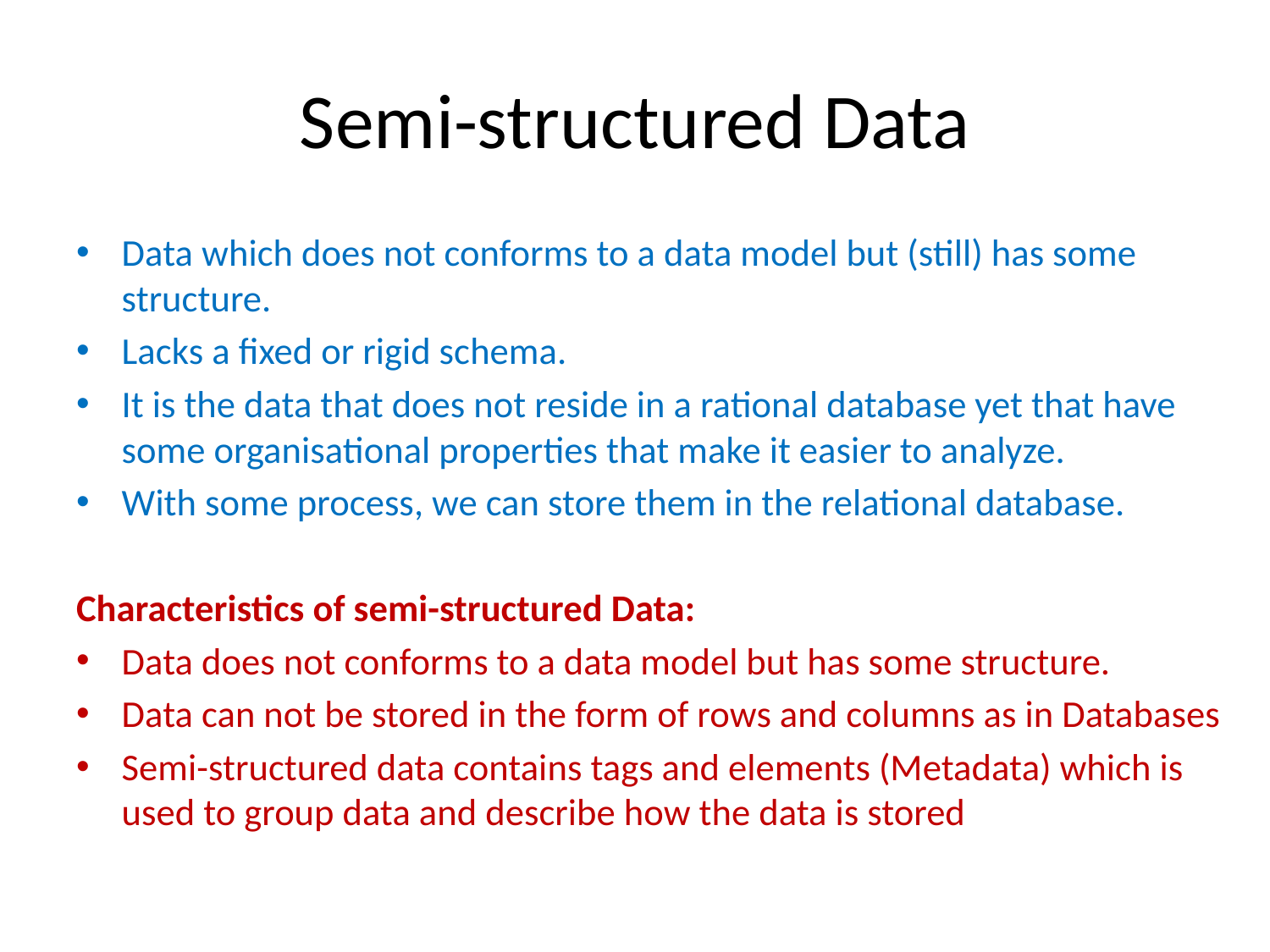

# Semi-structured Data
Data which does not conforms to a data model but (still) has some structure.
Lacks a fixed or rigid schema.
It is the data that does not reside in a rational database yet that have some organisational properties that make it easier to analyze.
With some process, we can store them in the relational database.

Characteristics of semi-structured Data:
Data does not conforms to a data model but has some structure.
Data can not be stored in the form of rows and columns as in Databases
Semi-structured data contains tags and elements (Metadata) which is used to group data and describe how the data is stored